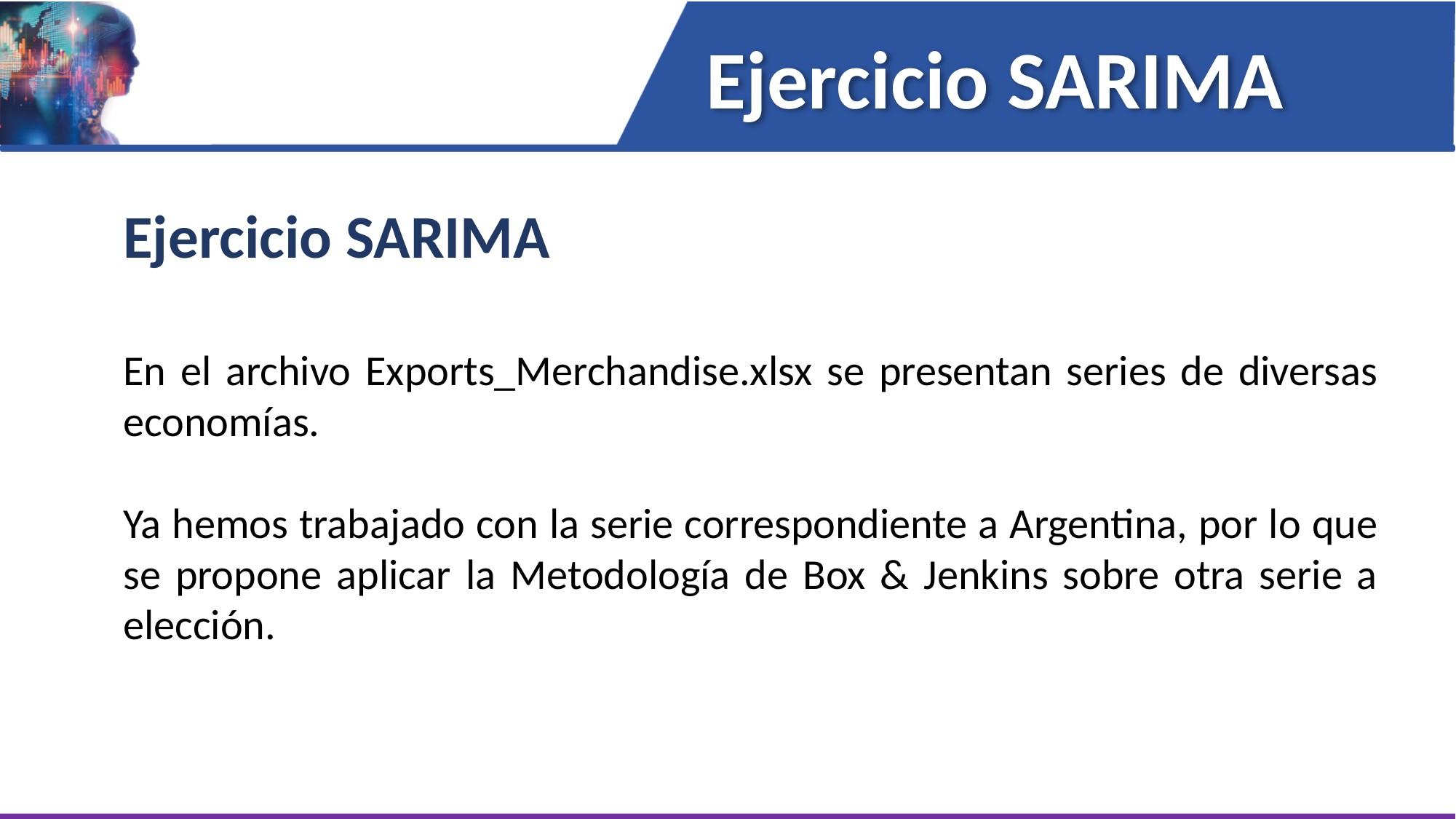

Ejercicio SARIMA
Ejercicio SARIMA

En el archivo Exports_Merchandise.xlsx se presentan series de diversas economías.

Ya hemos trabajado con la serie correspondiente a Argentina, por lo que se propone aplicar la Metodología de Box & Jenkins sobre otra serie a elección.